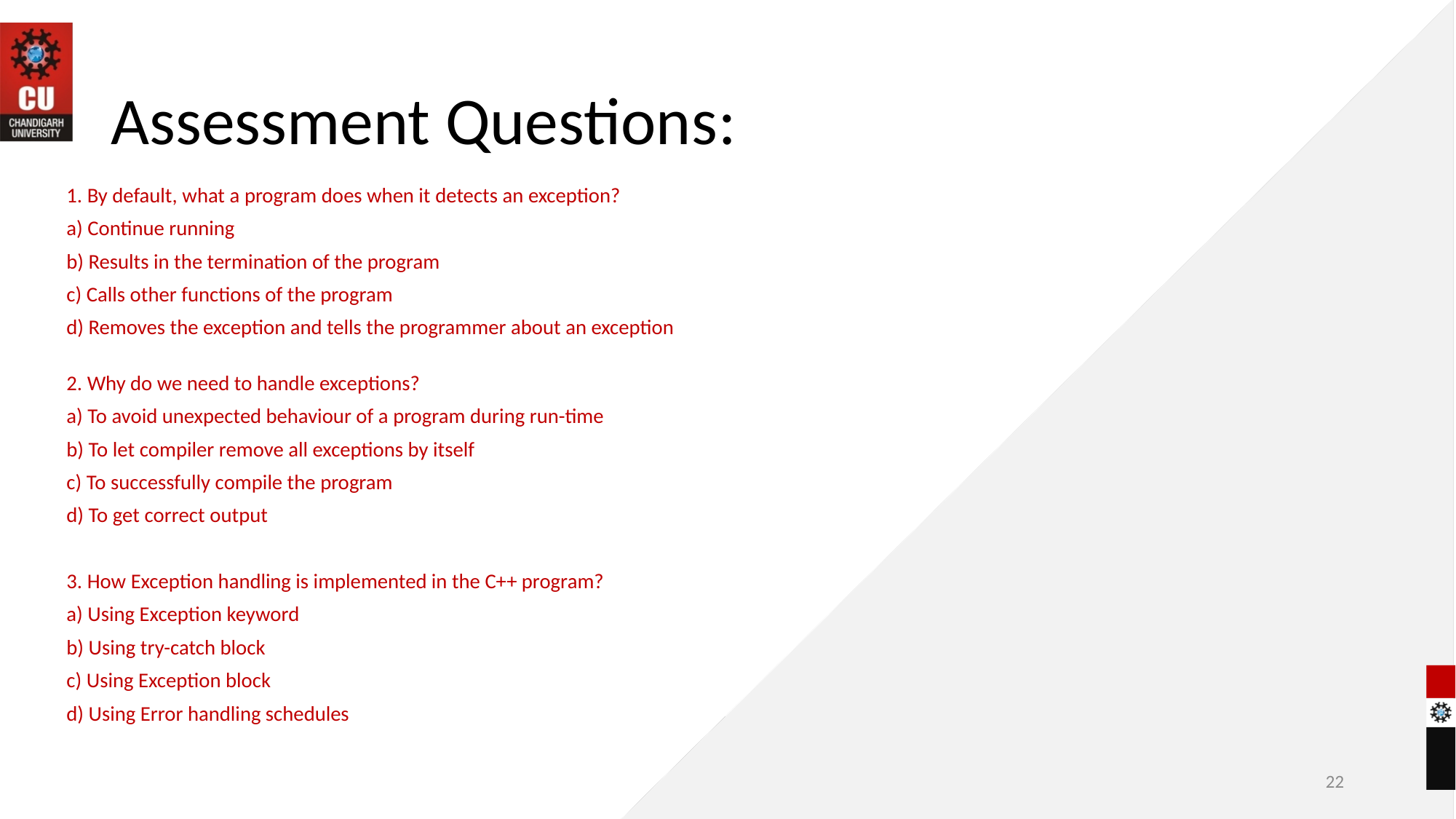

# Assessment Questions:
1. By default, what a program does when it detects an exception?
a) Continue running
b) Results in the termination of the program
c) Calls other functions of the program
d) Removes the exception and tells the programmer about an exception
2. Why do we need to handle exceptions?
a) To avoid unexpected behaviour of a program during run-time
b) To let compiler remove all exceptions by itself
c) To successfully compile the program
d) To get correct output

3. How Exception handling is implemented in the C++ program?
a) Using Exception keyword
b) Using try-catch block
c) Using Exception block
d) Using Error handling schedules
22